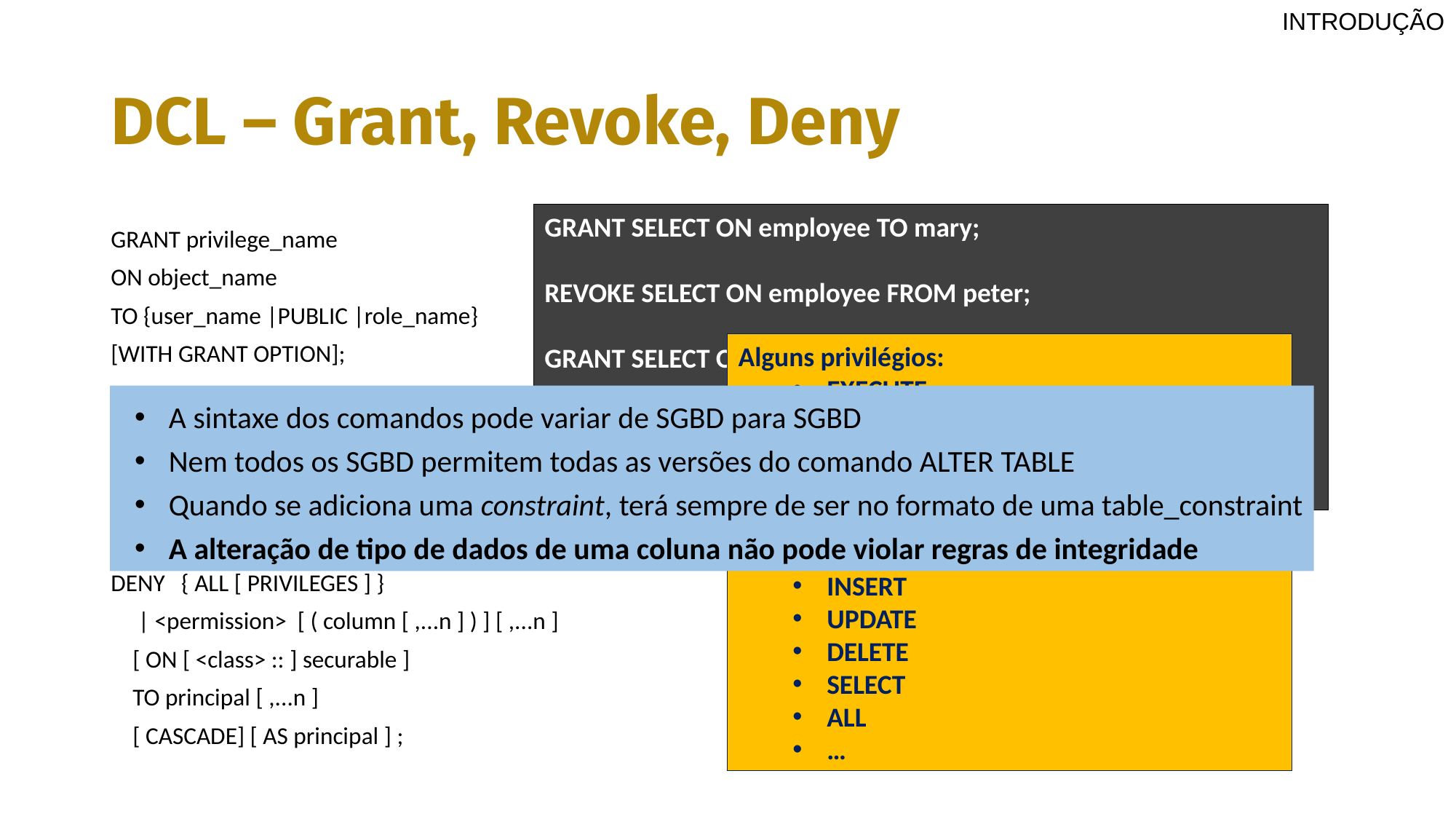

INTRODUÇÃO
# DCL – Grant, Revoke, Deny
GRANT SELECT ON employee TO mary;

REVOKE SELECT ON employee FROM peter;

GRANT SELECT ON project  TO PUBLIC;

DENY SELECT ON project  TO peter, mary;

GRANT SELECT, INSERT, UPDATE, DELETE ON suppliers TO jackie;
GRANT privilege_name
ON object_name
TO {user_name |PUBLIC |role_name}
[WITH GRANT OPTION];

REVOKE privilege_name
ON object_name
FROM {user_name |PUBLIC |role_name};

DENY   { ALL [ PRIVILEGES ] }
     | <permission>  [ ( column [ ,...n ] ) ] [ ,...n ]
    [ ON [ <class> :: ] securable ]
    TO principal [ ,...n ]
    [ CASCADE] [ AS principal ] ;
Alguns privilégios:
EXECUTE
USE OF SEQUENCE
CREATE
ALTER
INDEX
REFERENCES
INSERT
UPDATE
DELETE
SELECT
ALL
…
A sintaxe dos comandos pode variar de SGBD para SGBD
Nem todos os SGBD permitem todas as versões do comando ALTER TABLE
Quando se adiciona uma constraint, terá sempre de ser no formato de uma table_constraint
A alteração de tipo de dados de uma coluna não pode violar regras de integridade